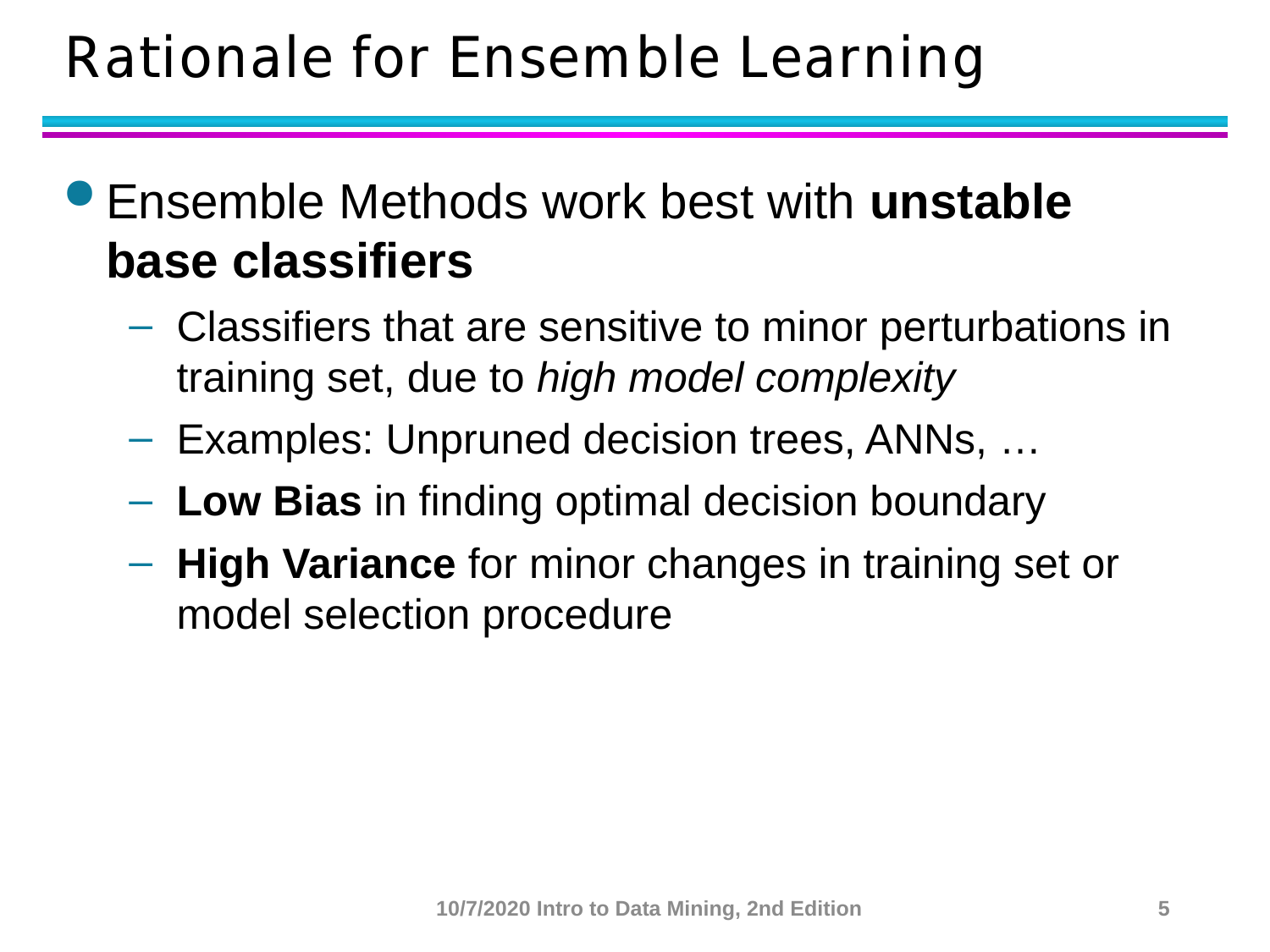

# Rationale for Ensemble Learning
Ensemble Methods work best with unstable base classifiers
Classifiers that are sensitive to minor perturbations in training set, due to high model complexity
Examples: Unpruned decision trees, ANNs, …
Low Bias in finding optimal decision boundary
High Variance for minor changes in training set or model selection procedure

10/7/2020 Intro to Data Mining, 2nd Edition
5